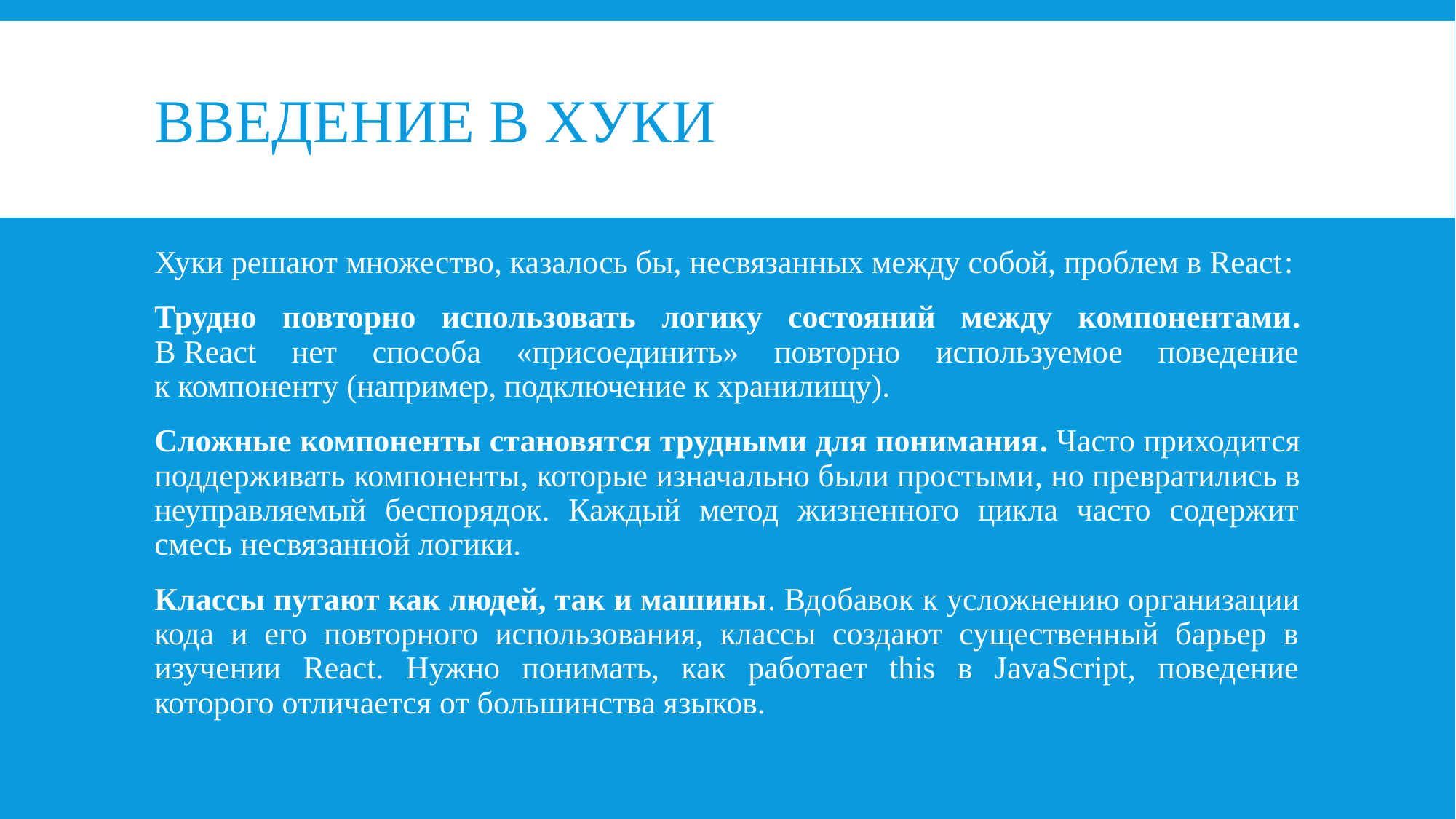

# Введение в хуки
Хуки решают множество, казалось бы, несвязанных между собой, проблем в React:
Трудно повторно использовать логику состояний между компонентами. В React нет способа «присоединить» повторно используемое поведение к компоненту (например, подключение к хранилищу).
Сложные компоненты становятся трудными для понимания. Часто приходится поддерживать компоненты, которые изначально были простыми, но превратились в неуправляемый беспорядок. Каждый метод жизненного цикла часто содержит смесь несвязанной логики.
Классы путают как людей, так и машины. Вдобавок к усложнению организации кода и его повторного использования, классы создают существенный барьер в изучении React. Нужно понимать, как работает this в JavaScript, поведение которого отличается от большинства языков.